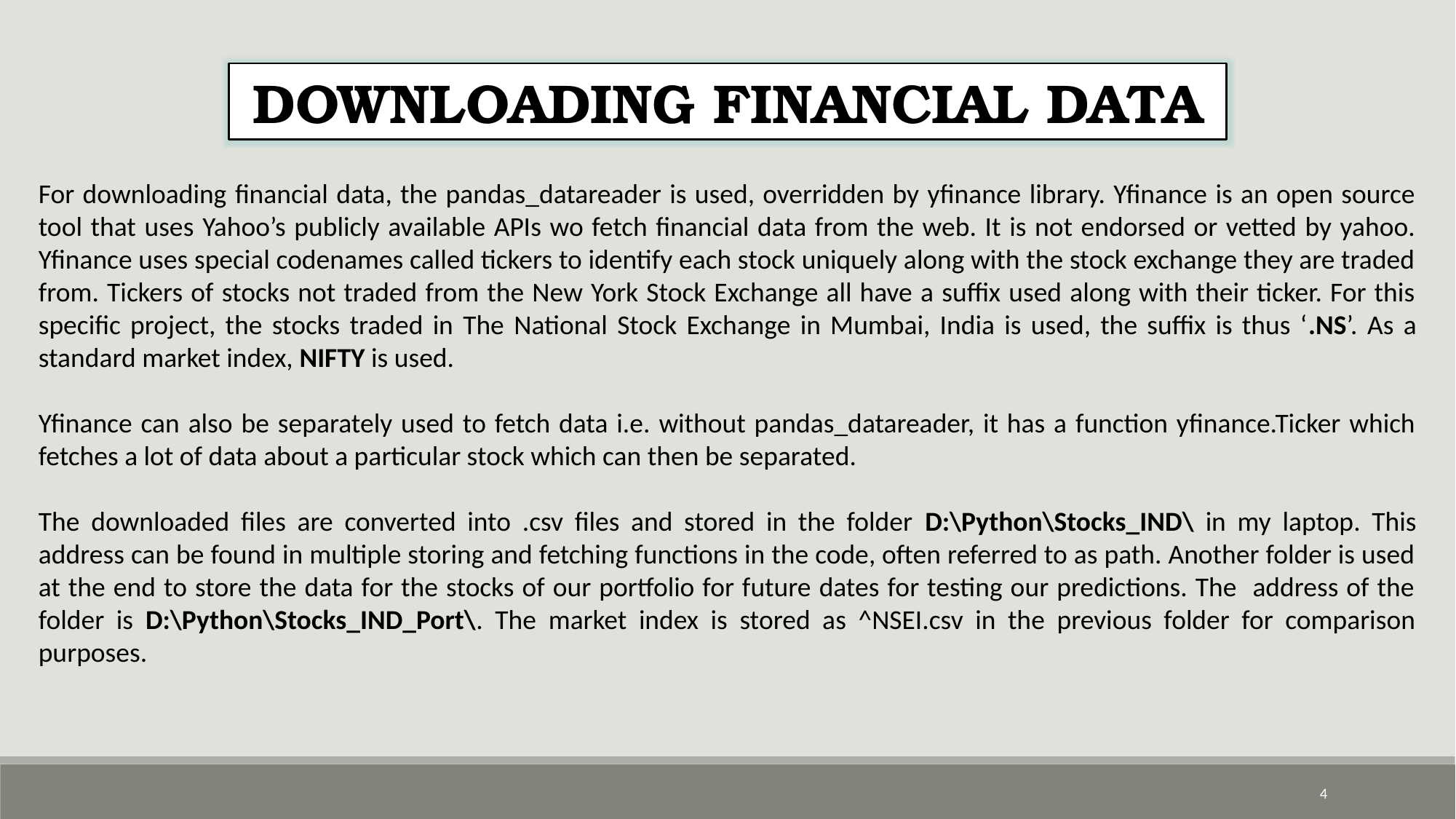

DOWNLOADING FINANCIAL DATA
For downloading financial data, the pandas_datareader is used, overridden by yfinance library. Yfinance is an open source tool that uses Yahoo’s publicly available APIs wo fetch financial data from the web. It is not endorsed or vetted by yahoo. Yfinance uses special codenames called tickers to identify each stock uniquely along with the stock exchange they are traded from. Tickers of stocks not traded from the New York Stock Exchange all have a suffix used along with their ticker. For this specific project, the stocks traded in The National Stock Exchange in Mumbai, India is used, the suffix is thus ‘.NS’. As a standard market index, NIFTY is used.

Yfinance can also be separately used to fetch data i.e. without pandas_datareader, it has a function yfinance.Ticker which fetches a lot of data about a particular stock which can then be separated.

The downloaded files are converted into .csv files and stored in the folder D:\Python\Stocks_IND\ in my laptop. This address can be found in multiple storing and fetching functions in the code, often referred to as path. Another folder is used at the end to store the data for the stocks of our portfolio for future dates for testing our predictions. The  address of the folder is D:\Python\Stocks_IND_Port\. The market index is stored as ^NSEI.csv in the previous folder for comparison purposes.
4